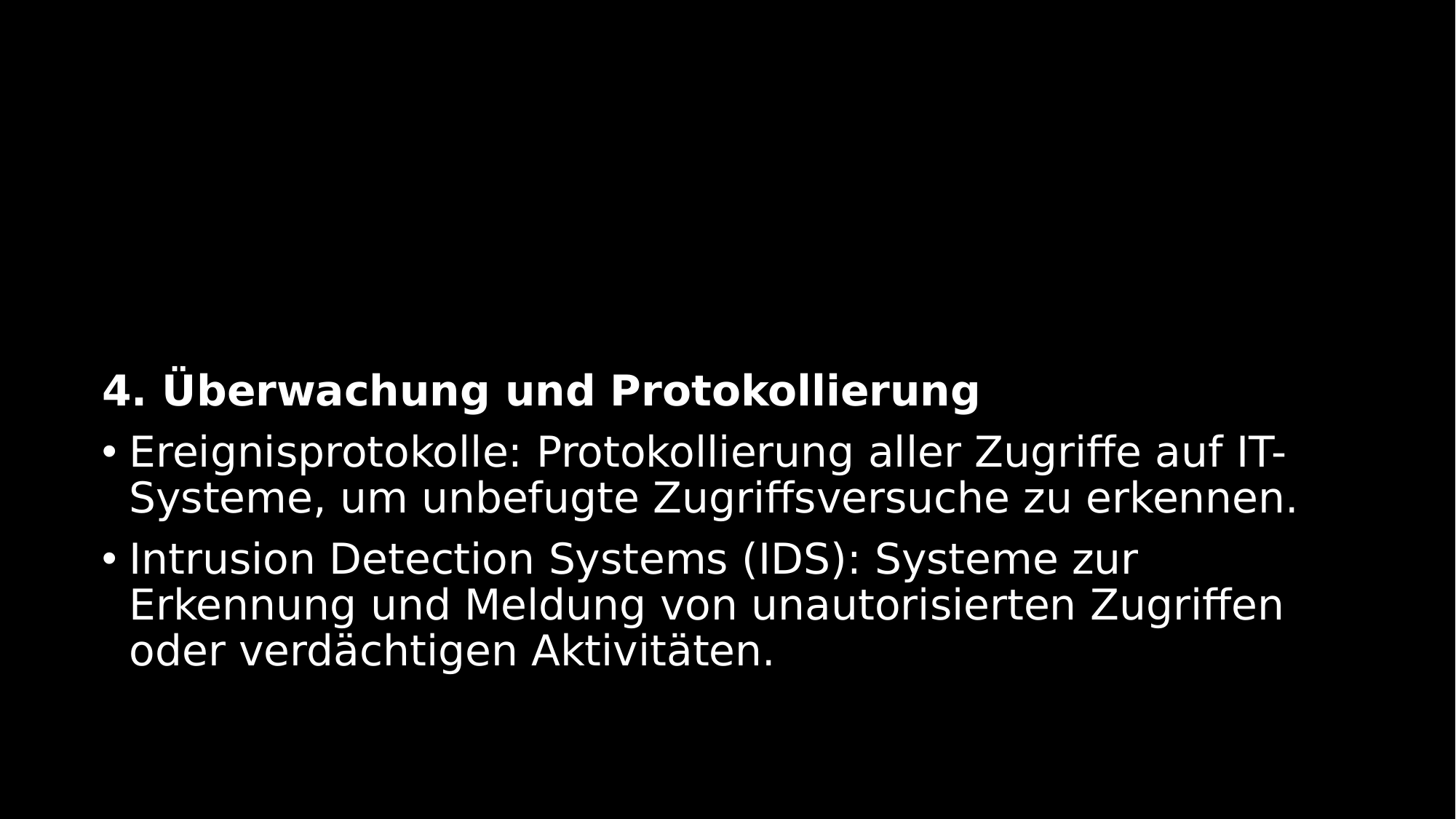

4. Überwachung und Protokollierung
Ereignisprotokolle: Protokollierung aller Zugriffe auf IT-Systeme, um unbefugte Zugriffsversuche zu erkennen.
Intrusion Detection Systems (IDS): Systeme zur Erkennung und Meldung von unautorisierten Zugriffen oder verdächtigen Aktivitäten.